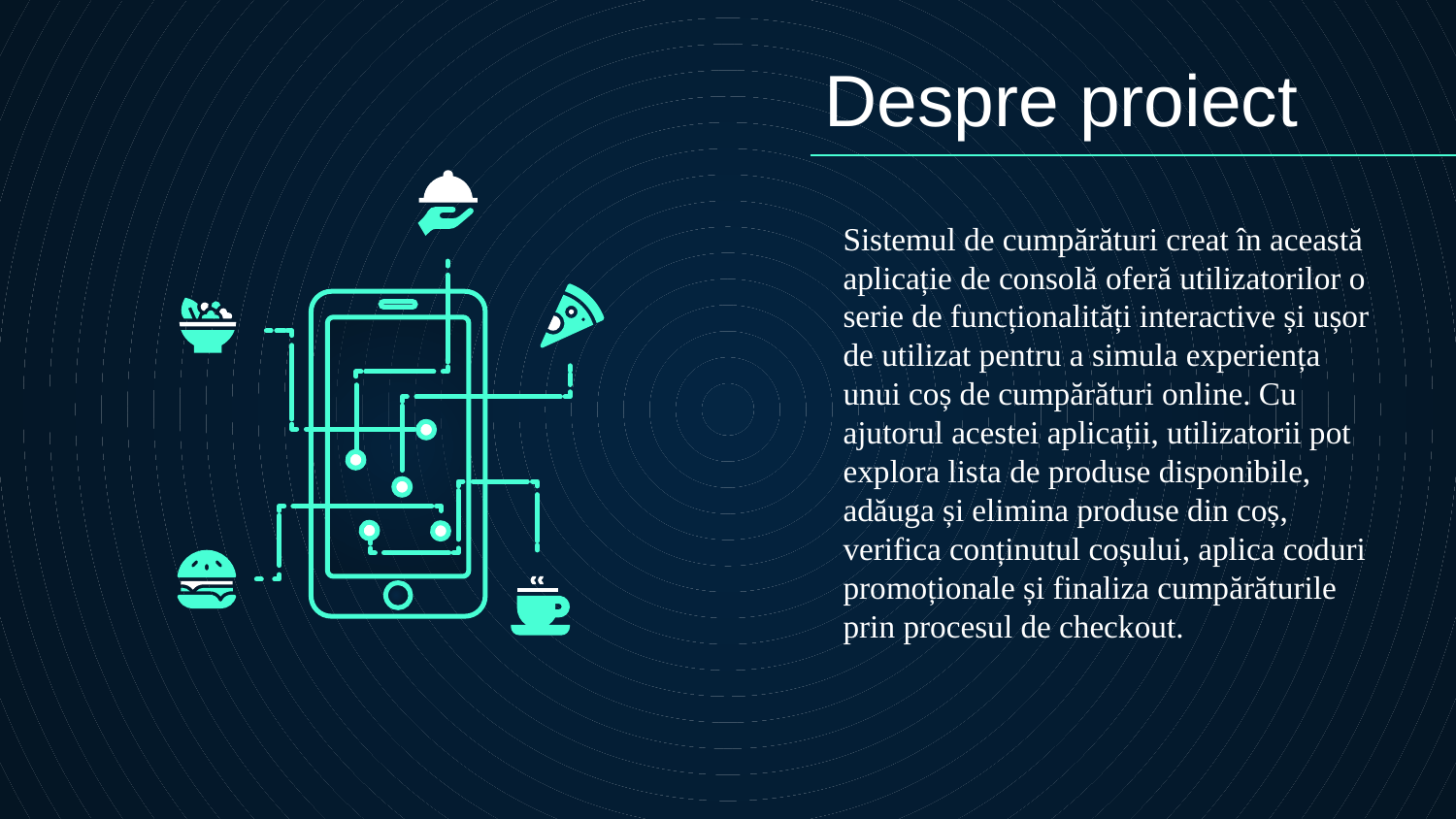

# Despre proiect

Sistemul de cumpărături creat în această aplicație de consolă oferă utilizatorilor o serie de funcționalități interactive și ușor de utilizat pentru a simula experiența unui coș de cumpărături online. Cu ajutorul acestei aplicații, utilizatorii pot explora lista de produse disponibile, adăuga și elimina produse din coș, verifica conținutul coșului, aplica coduri promoționale și finaliza cumpărăturile prin procesul de checkout.